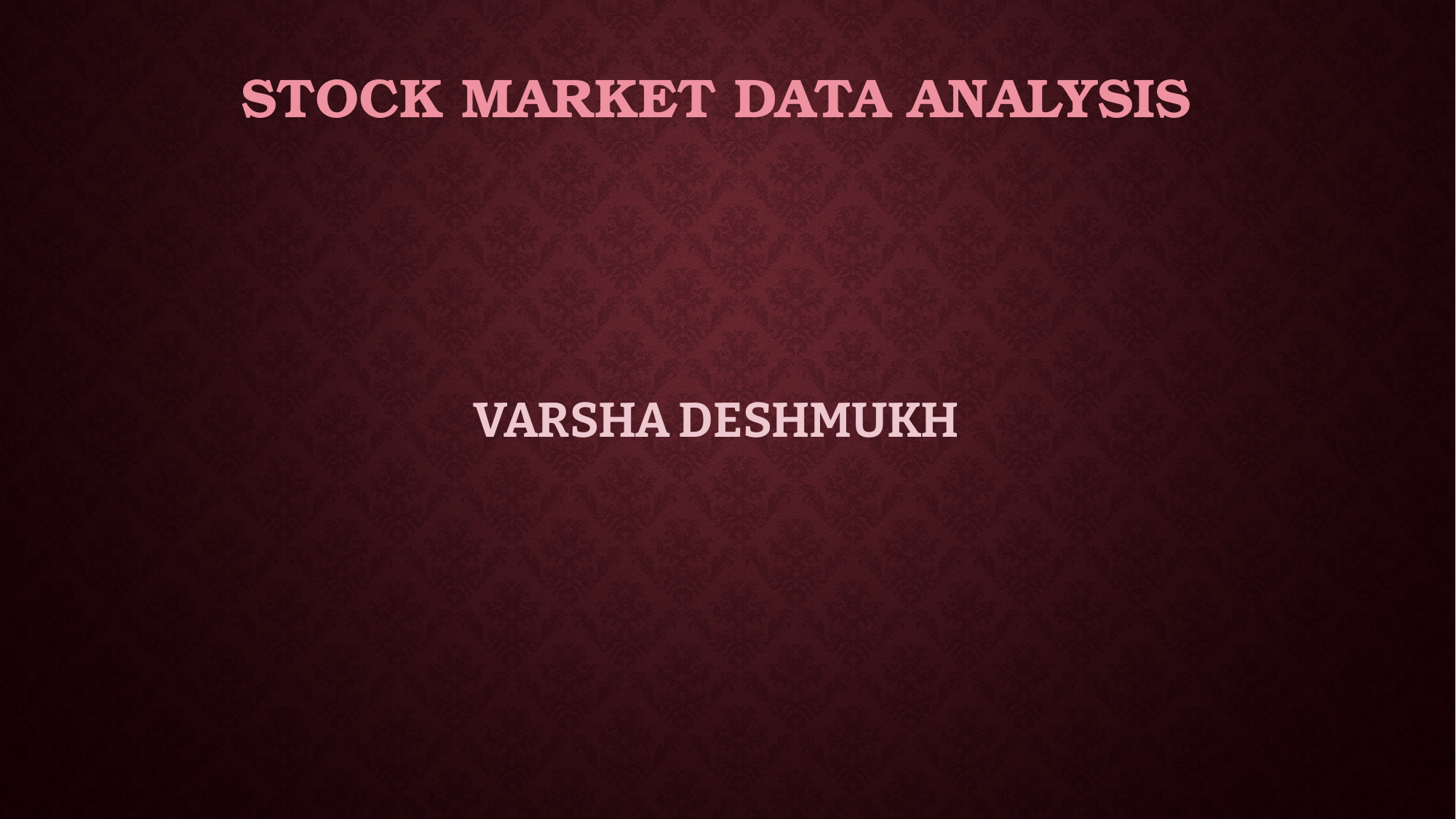

# Stock Market Data analysis

VARSHA DESHMUKH